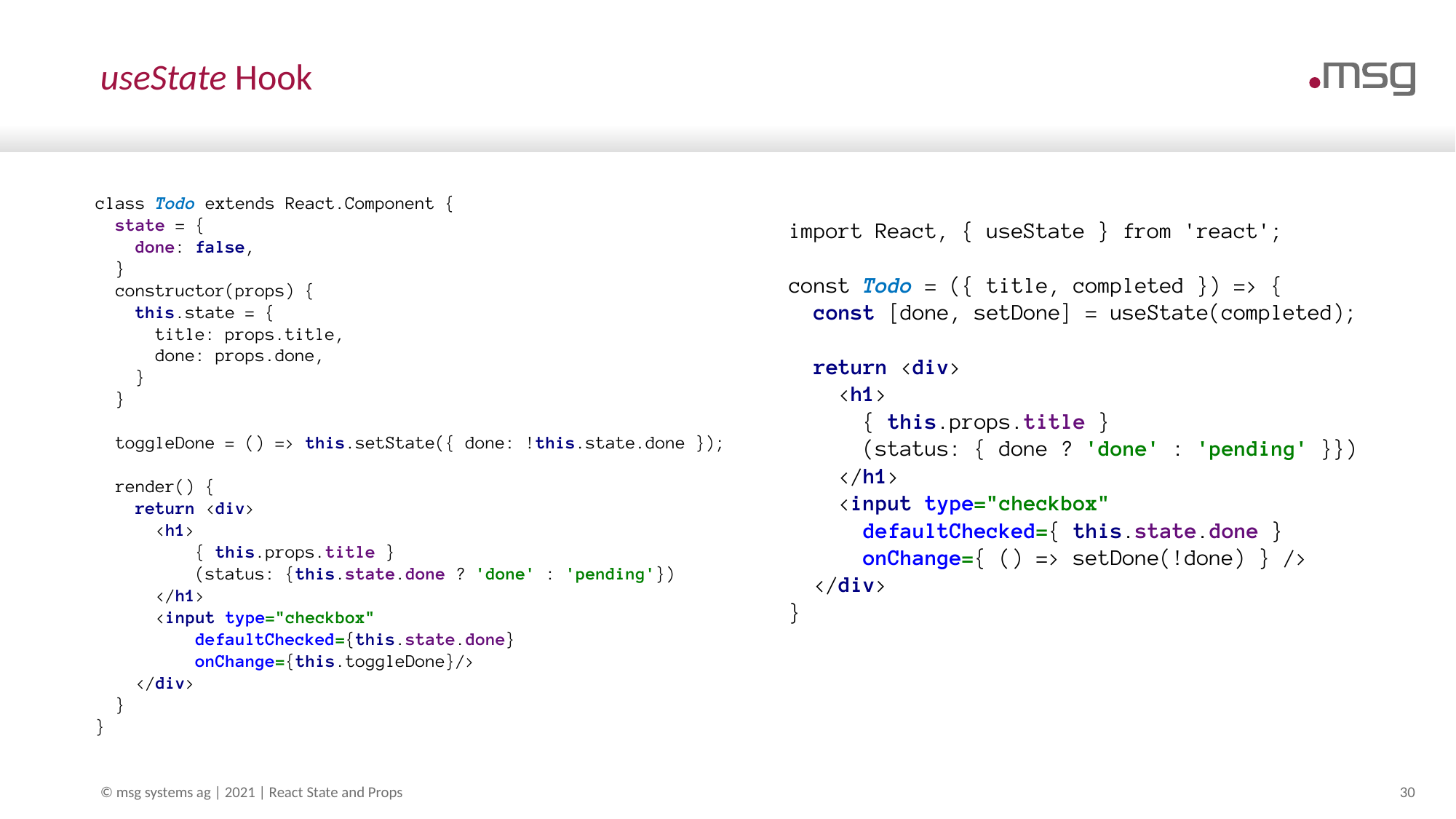

# useState Hook
class Todo extends React.Component {
  state = {
    done: false,
  }
  constructor(props) {
    this.state = {
      title: props.title,
      done: props.done,
    }
  }
  toggleDone = () => this.setState({ done: !this.state.done });
  render() {
    return <div>
      <h1>
          { this.props.title }
          (status: {this.state.done ? 'done' : 'pending'})
      </h1>
      <input type="checkbox"
          defaultChecked={this.state.done}
          onChange={this.toggleDone}/>
    </div>
  }
}
import React, { useState } from 'react';
const Todo = ({ title, completed }) => {
  const [done, setDone] = useState(completed);
  return <div>
    <h1>
      { this.props.title }
      (status: { done ? 'done' : 'pending' }})
    </h1>
    <input type="checkbox"
      defaultChecked={ this.state.done }
      onChange={ () => setDone(!done) } />
  </div>
}

© msg systems ag | 2021 | React State and Props
30